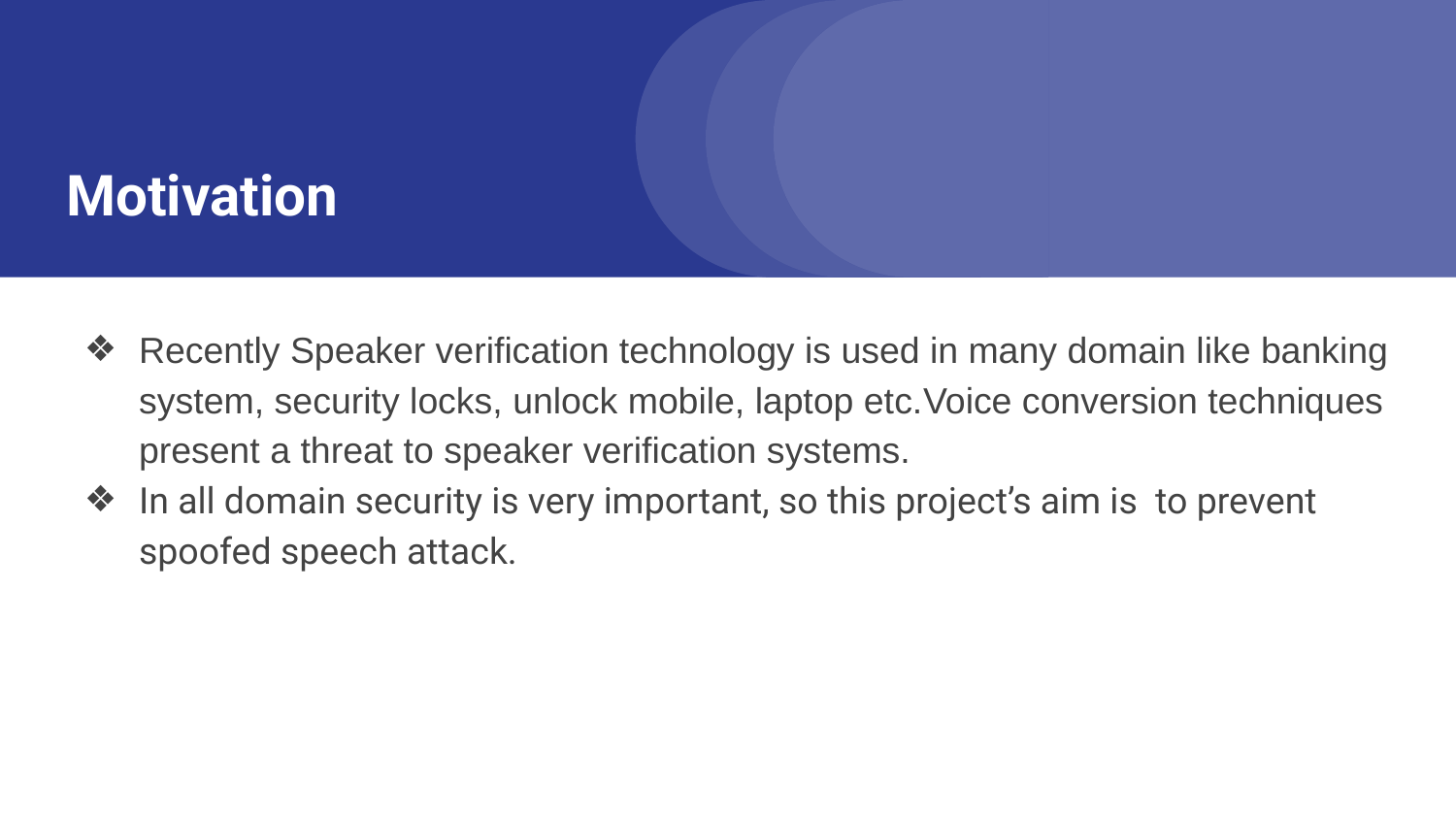

# Motivation
Recently Speaker verification technology is used in many domain like banking system, security locks, unlock mobile, laptop etc.Voice conversion techniques present a threat to speaker verification systems.
In all domain security is very important, so this project’s aim is  to prevent spoofed speech attack.